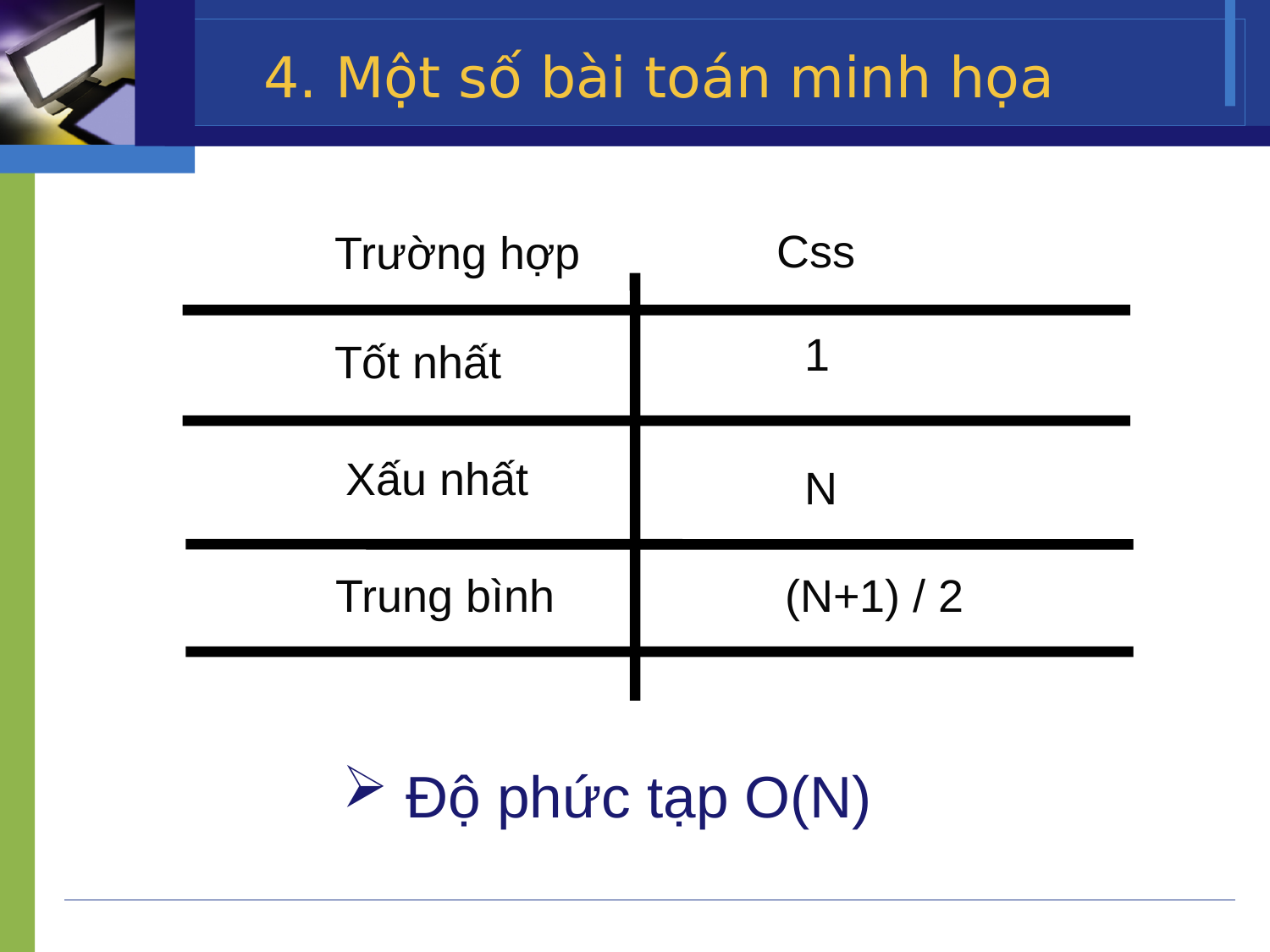

4. Một số bài toán minh họa
Css
Trường hợp

1
Tốt nhất

Xấu nhất
N

Trung bình
(N+1) / 2

 Độ phức tạp O(N)